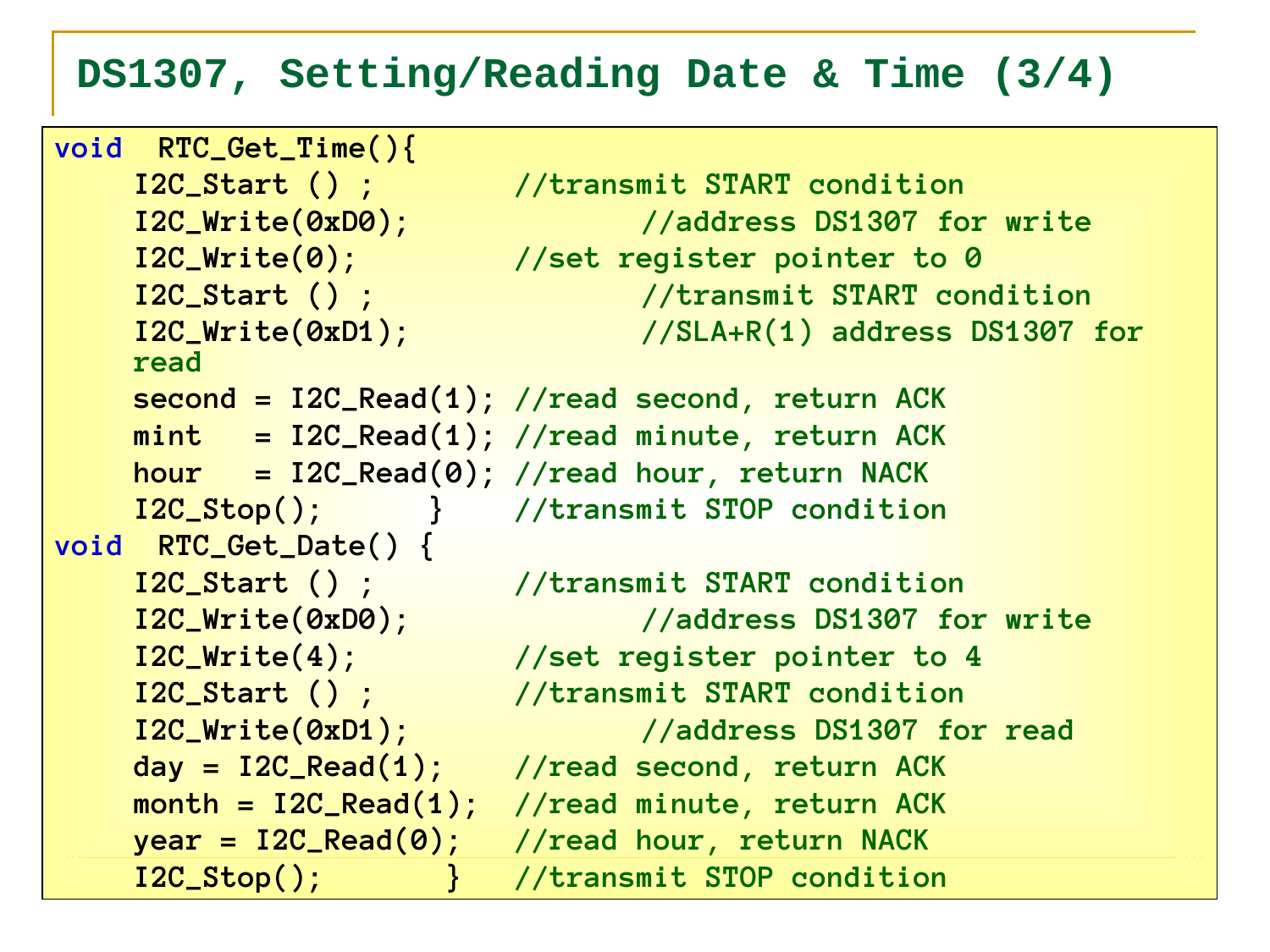

# DS1307, Setting/Reading Date & Time (3/4)
void  RTC_Get_Time(){
	I2C_Start () ;		//transmit START condition
	I2C_Write(0xD0);		//address DS1307 for write
	I2C_Write(0);		//set register pointer to 0
	I2C_Start () ; 		//transmit START condition
	I2C_Write(0xD1);		//SLA+R(1) address DS1307 for read
	second = I2C_Read(1);	//read second, return ACK
	mint   = I2C_Read(1);	//read minute, return ACK
	hour   = I2C_Read(0);	//read hour, return NACK
	I2C_Stop();      }	//transmit STOP condition
void  RTC_Get_Date() {
	I2C_Start () ;		//transmit START condition
	I2C_Write(0xD0);		//address DS1307 for write
	I2C_Write(4);		//set register pointer to 4
	I2C_Start () ;		//transmit START condition
	I2C_Write(0xD1);		//address DS1307 for read
	day = I2C_Read(1);	//read second, return ACK
	month = I2C_Read(1);	//read minute, return ACK
	year = I2C_Read(0);	//read hour, return NACK
	I2C_Stop();       }	//transmit STOP condition